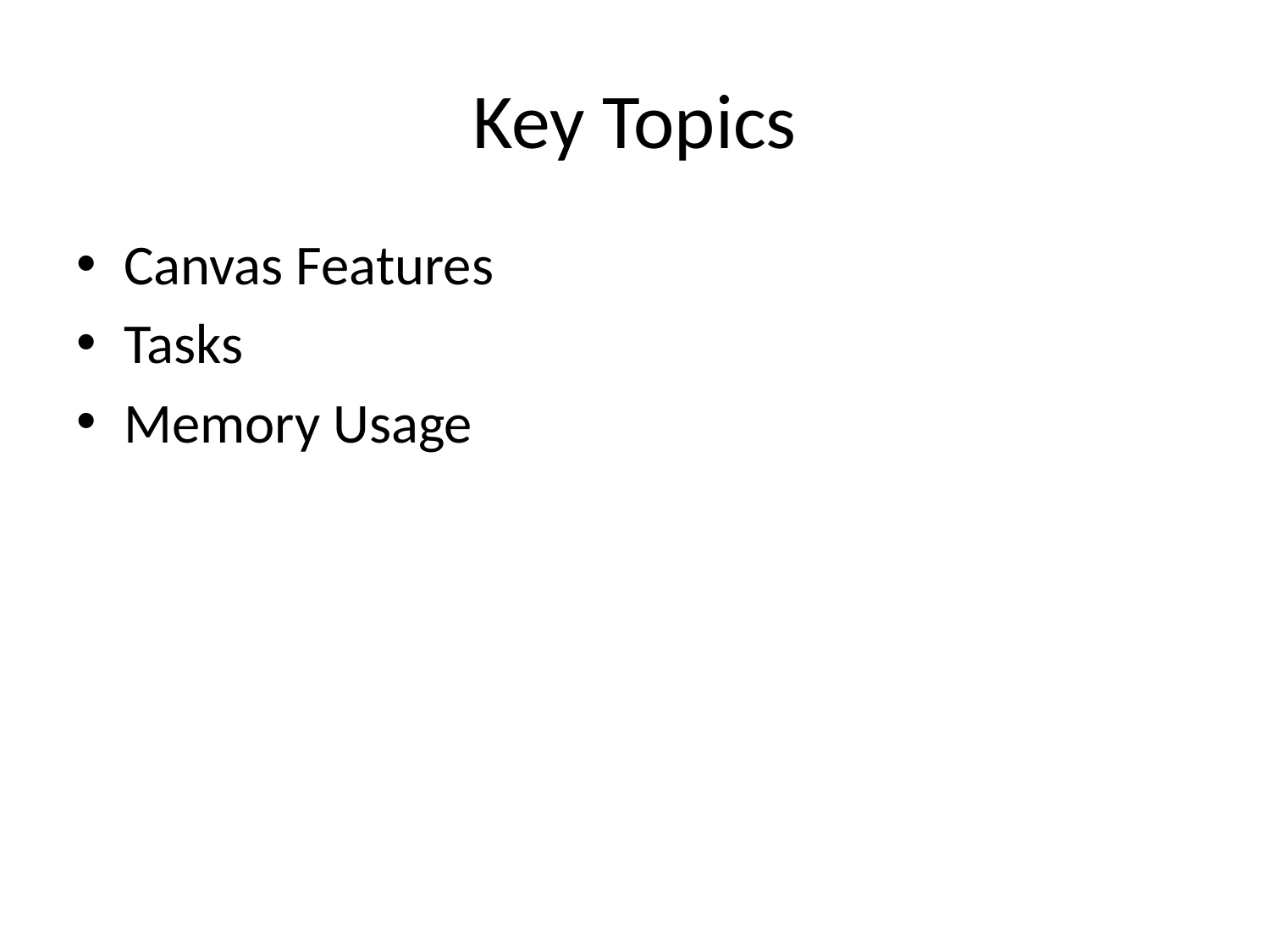

# Key Topics
Canvas Features
Tasks
Memory Usage